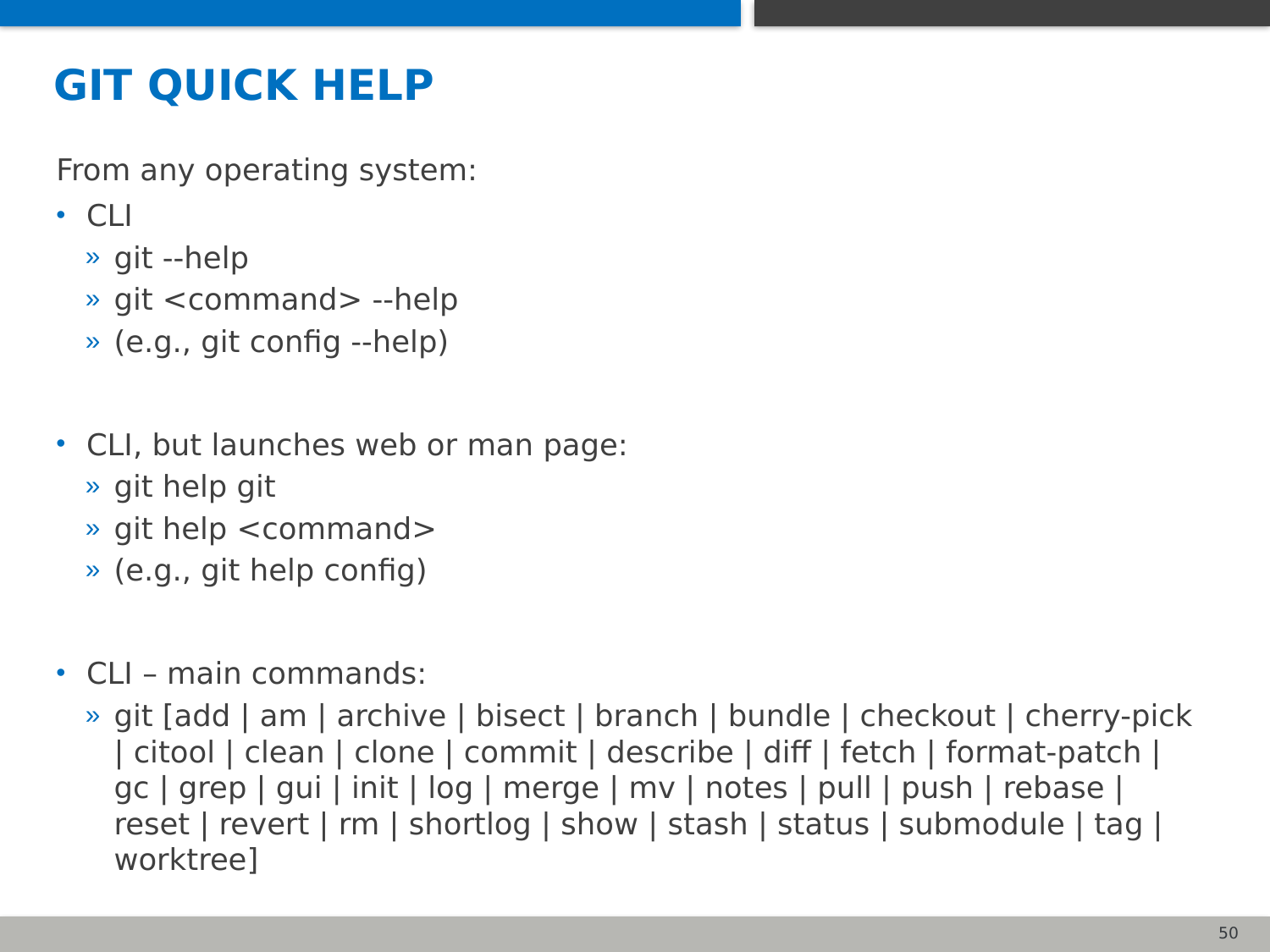

# git quick help
From any operating system:
CLI
git --help
git <command> --help
(e.g., git config --help)

CLI, but launches web or man page:
git help git
git help <command>
(e.g., git help config)

CLI – main commands:
git [add | am | archive | bisect | branch | bundle | checkout | cherry-pick | citool | clean | clone | commit | describe | diff | fetch | format-patch | gc | grep | gui | init | log | merge | mv | notes | pull | push | rebase | reset | revert | rm | shortlog | show | stash | status | submodule | tag | worktree]